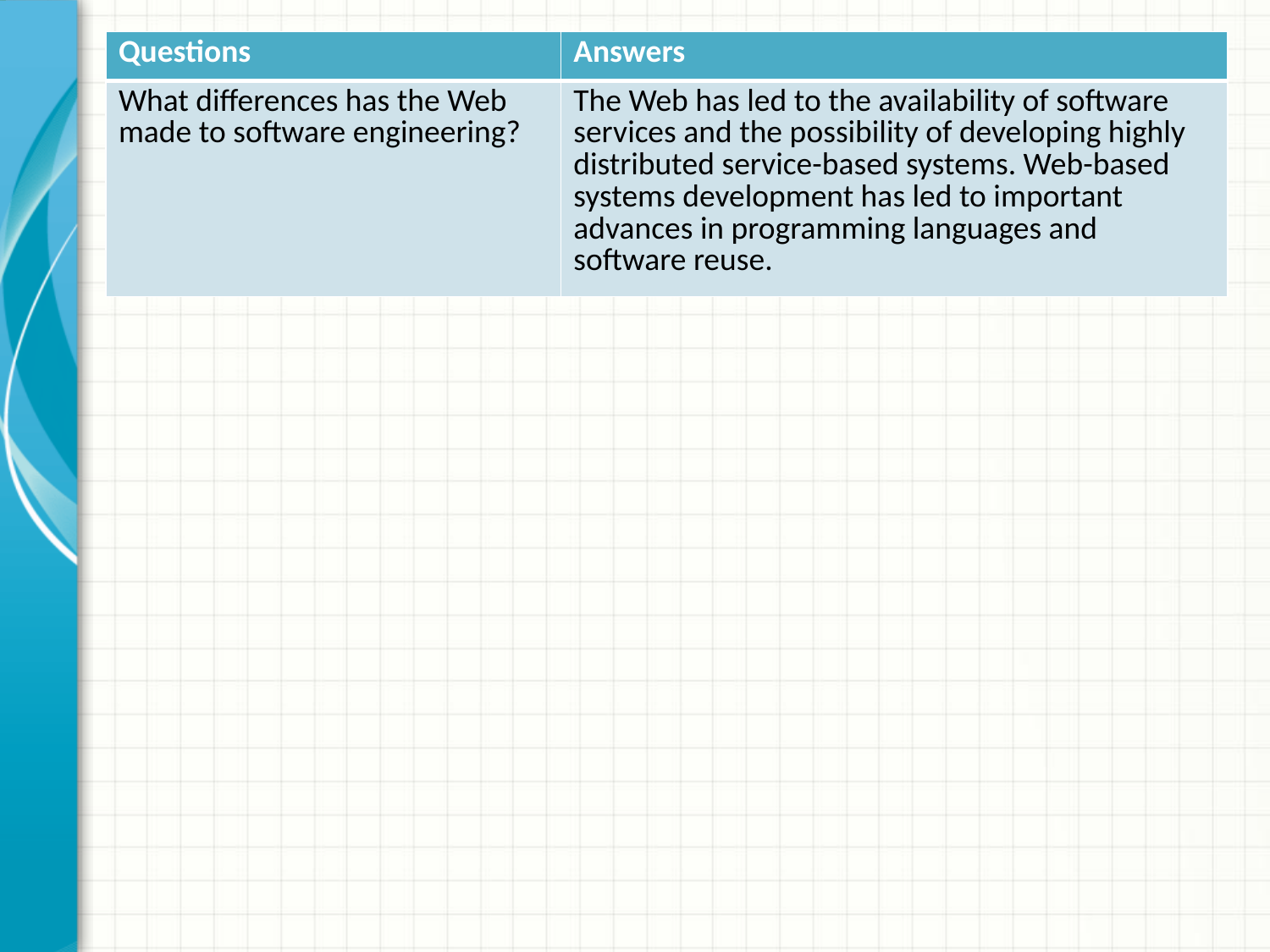

| Questions | Answers |
| --- | --- |
| What differences has the Web made to software engineering? | The Web has led to the availability of software services and the possibility of developing highly distributed service-based systems. Web-based systems development has led to important advances in programming languages and software reuse. |